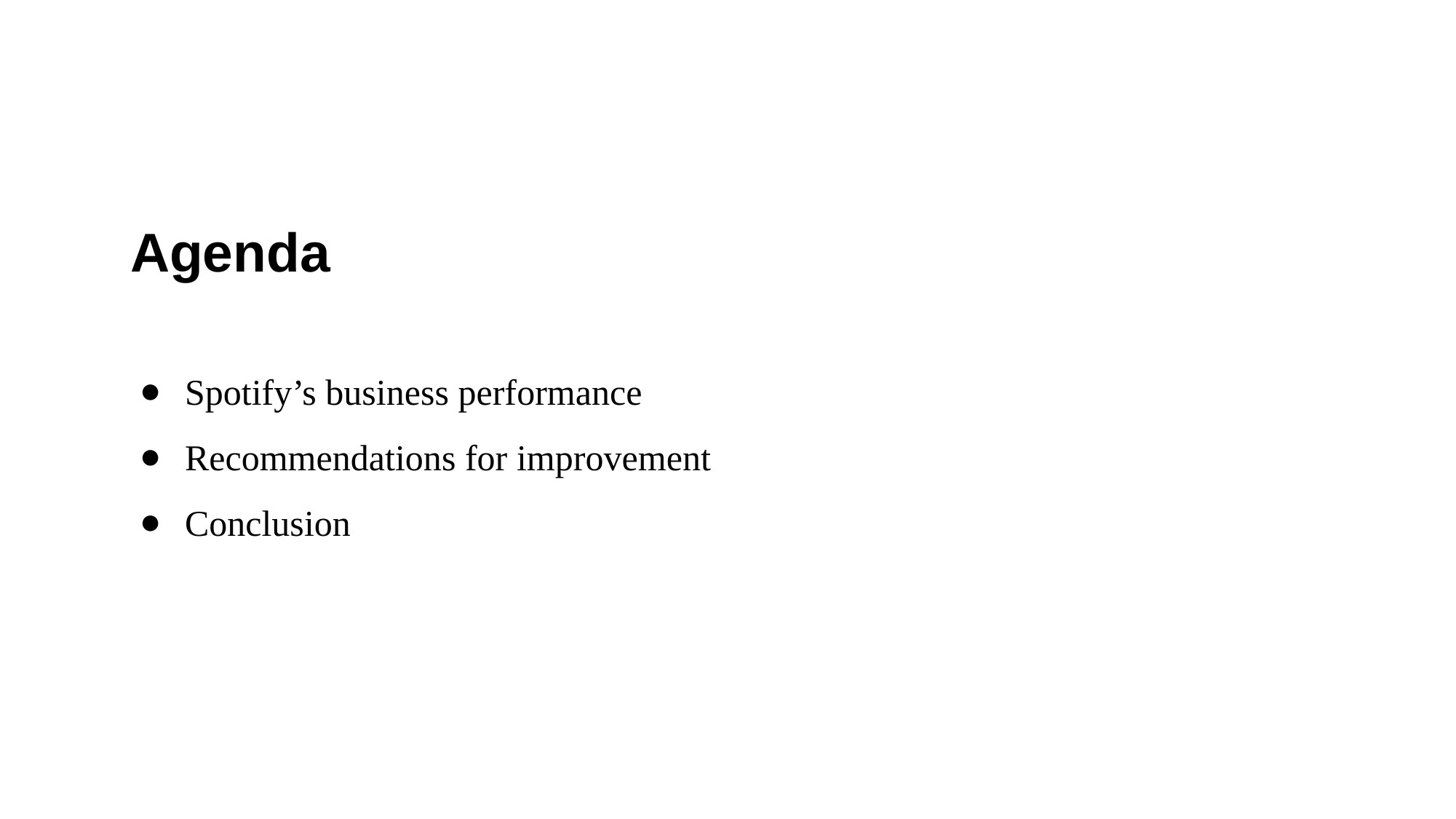

Agenda
# Spotify’s business performance
Recommendations for improvement
Conclusion